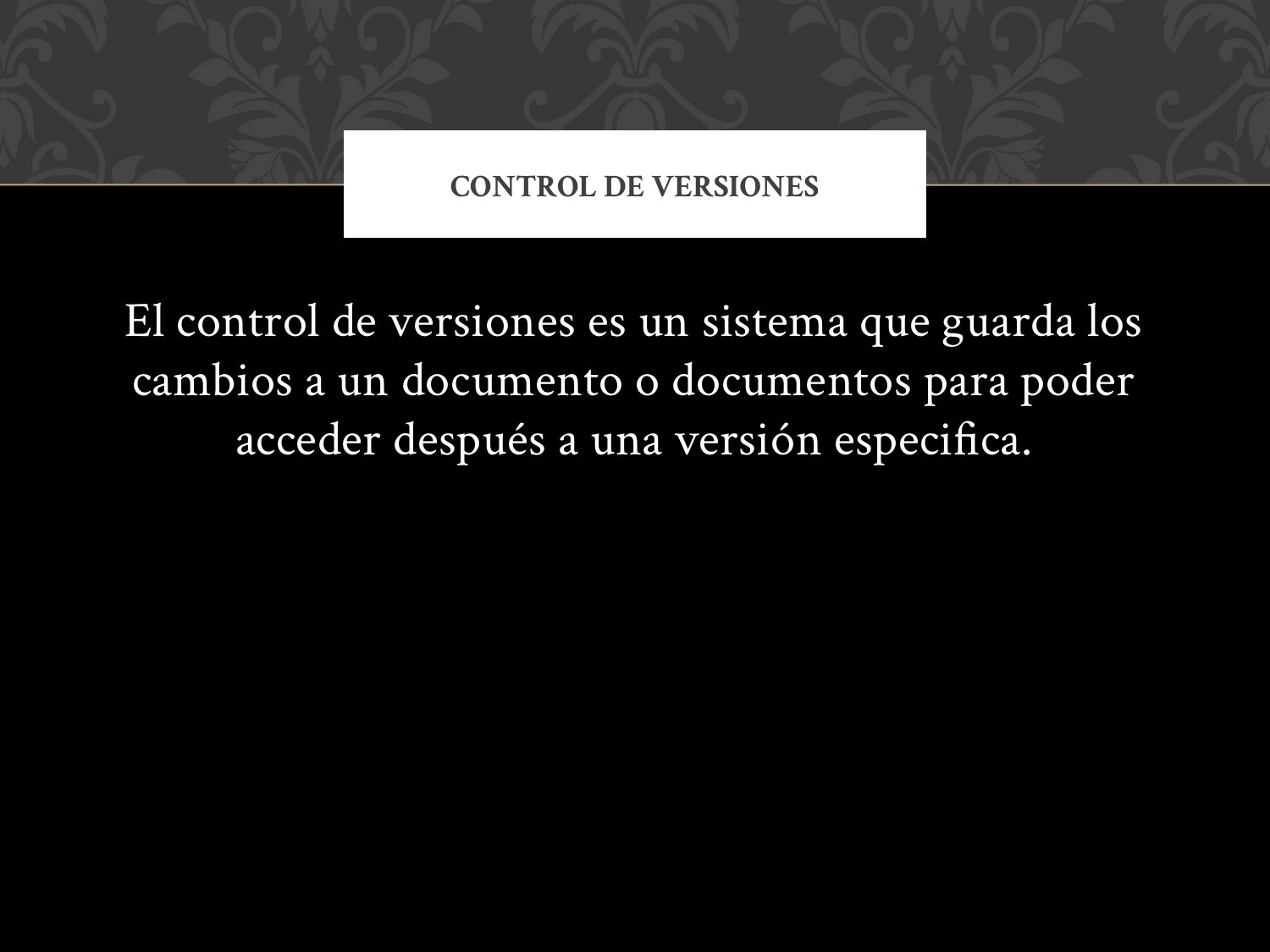

# Control de Versiones
El control de versiones es un sistema que guarda los cambios a un documento o documentos para poder acceder después a una versión especifica.